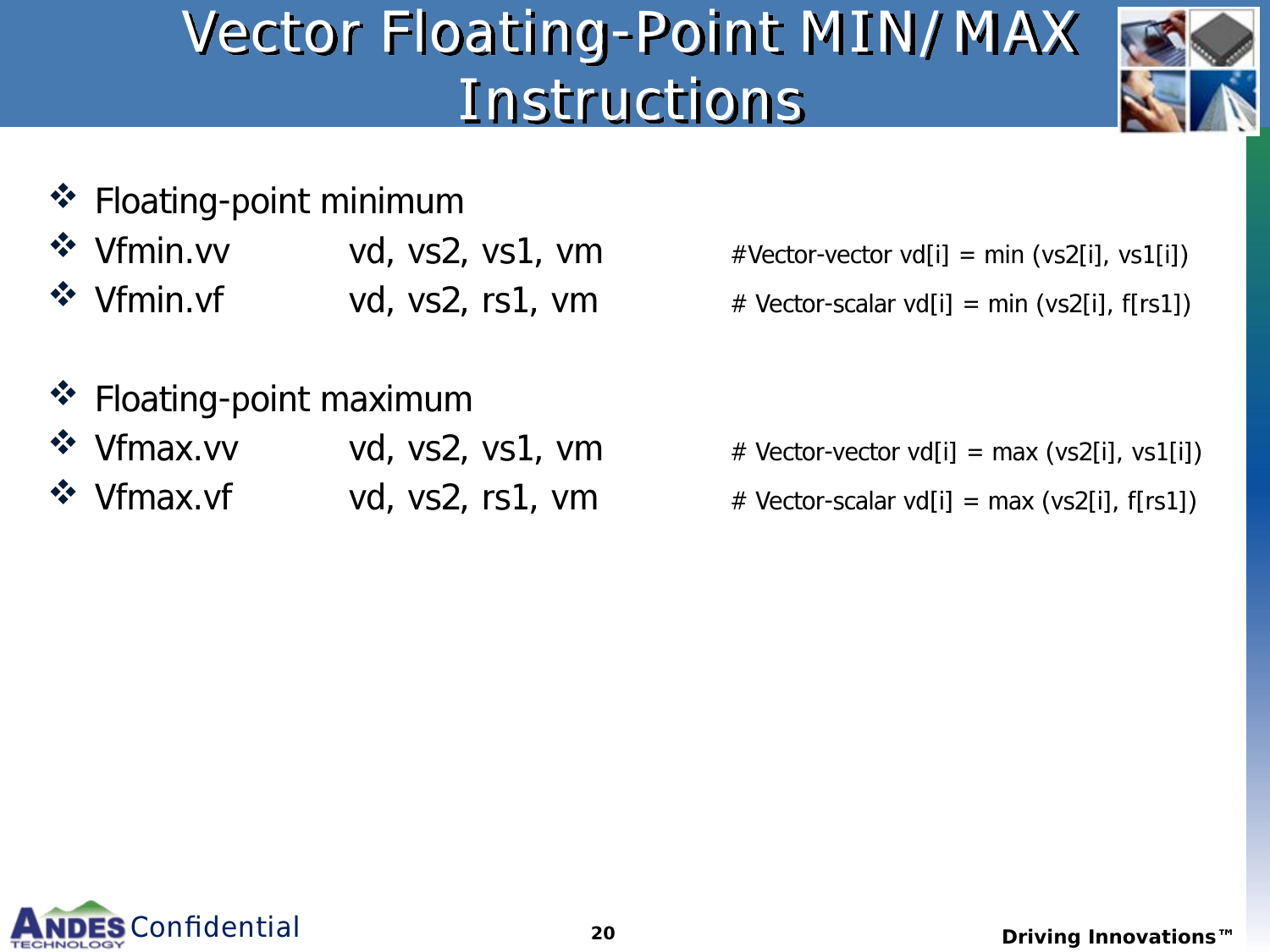

# Vector Floating-Point MIN/MAX Instructions
Floating-point minimum
Vfmin.vv	vd, vs2, vs1, vm	#Vector-vector vd[i] = min (vs2[i], vs1[i])
Vfmin.vf	vd, vs2, rs1, vm		# Vector-scalar vd[i] = min (vs2[i], f[rs1])

Floating-point maximum
Vfmax.vv	vd, vs2, vs1, vm	# Vector-vector vd[i] = max (vs2[i], vs1[i])
Vfmax.vf	vd, vs2, rs1, vm		# Vector-scalar vd[i] = max (vs2[i], f[rs1])